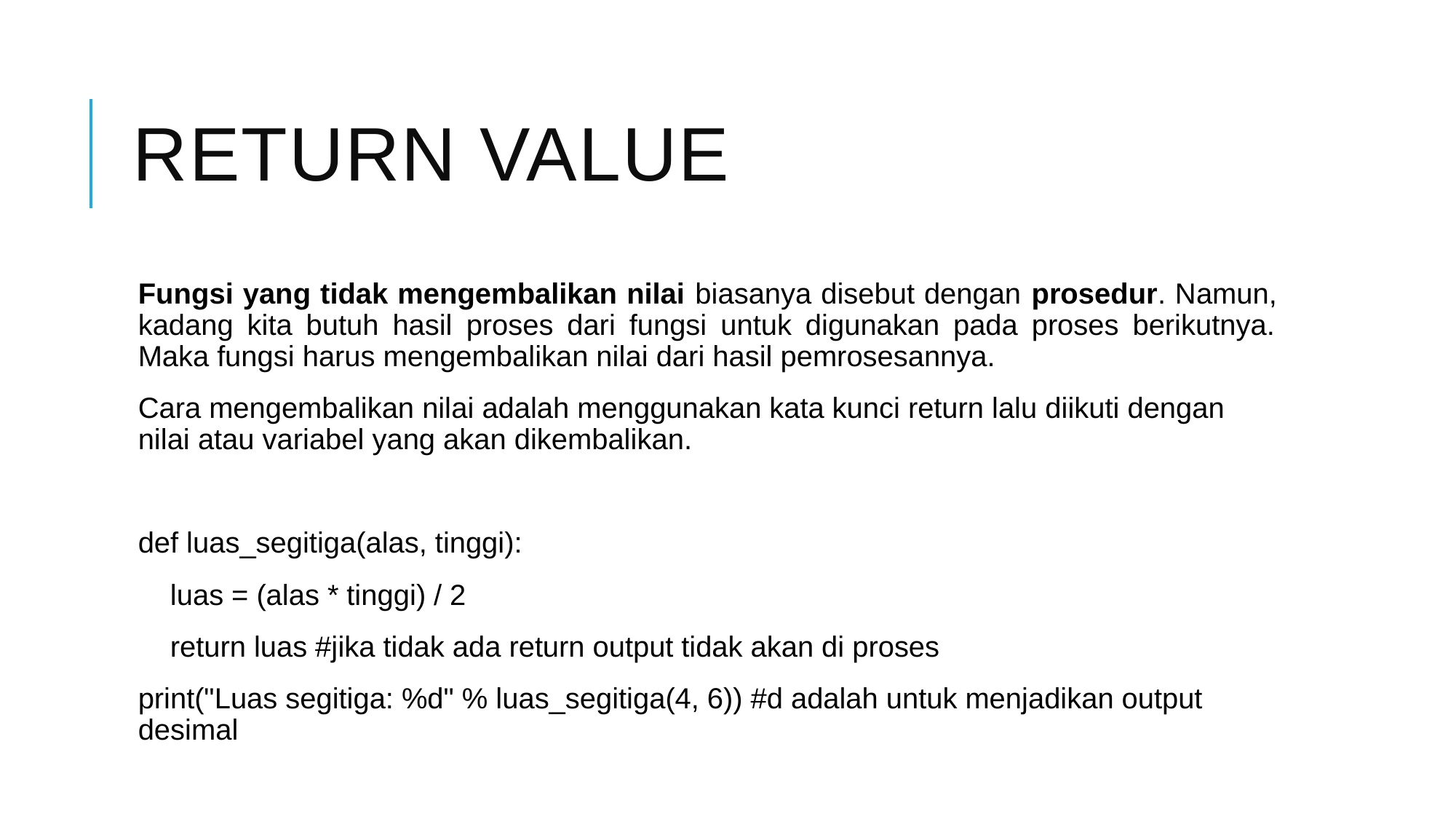

# Return Value
Fungsi yang tidak mengembalikan nilai biasanya disebut dengan prosedur. Namun, kadang kita butuh hasil proses dari fungsi untuk digunakan pada proses berikutnya. Maka fungsi harus mengembalikan nilai dari hasil pemrosesannya.
Cara mengembalikan nilai adalah menggunakan kata kunci return lalu diikuti dengan nilai atau variabel yang akan dikembalikan.

def luas_segitiga(alas, tinggi):
    luas = (alas * tinggi) / 2
    return luas #jika tidak ada return output tidak akan di proses
print("Luas segitiga: %d" % luas_segitiga(4, 6)) #d adalah untuk menjadikan output desimal